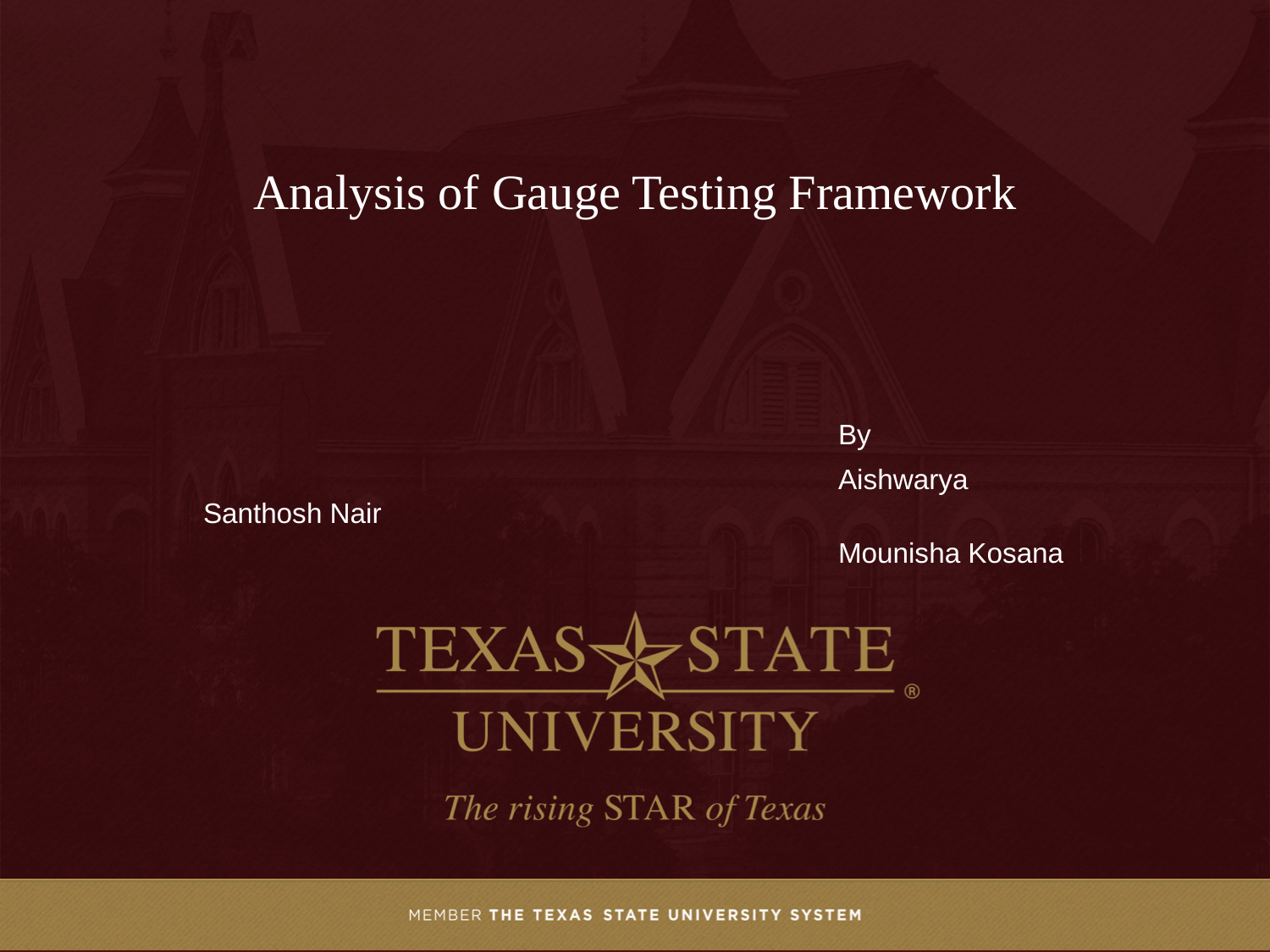

Analysis of Gauge Testing Framework

					By
					Aishwarya Santhosh Nair
					Mounisha Kosana